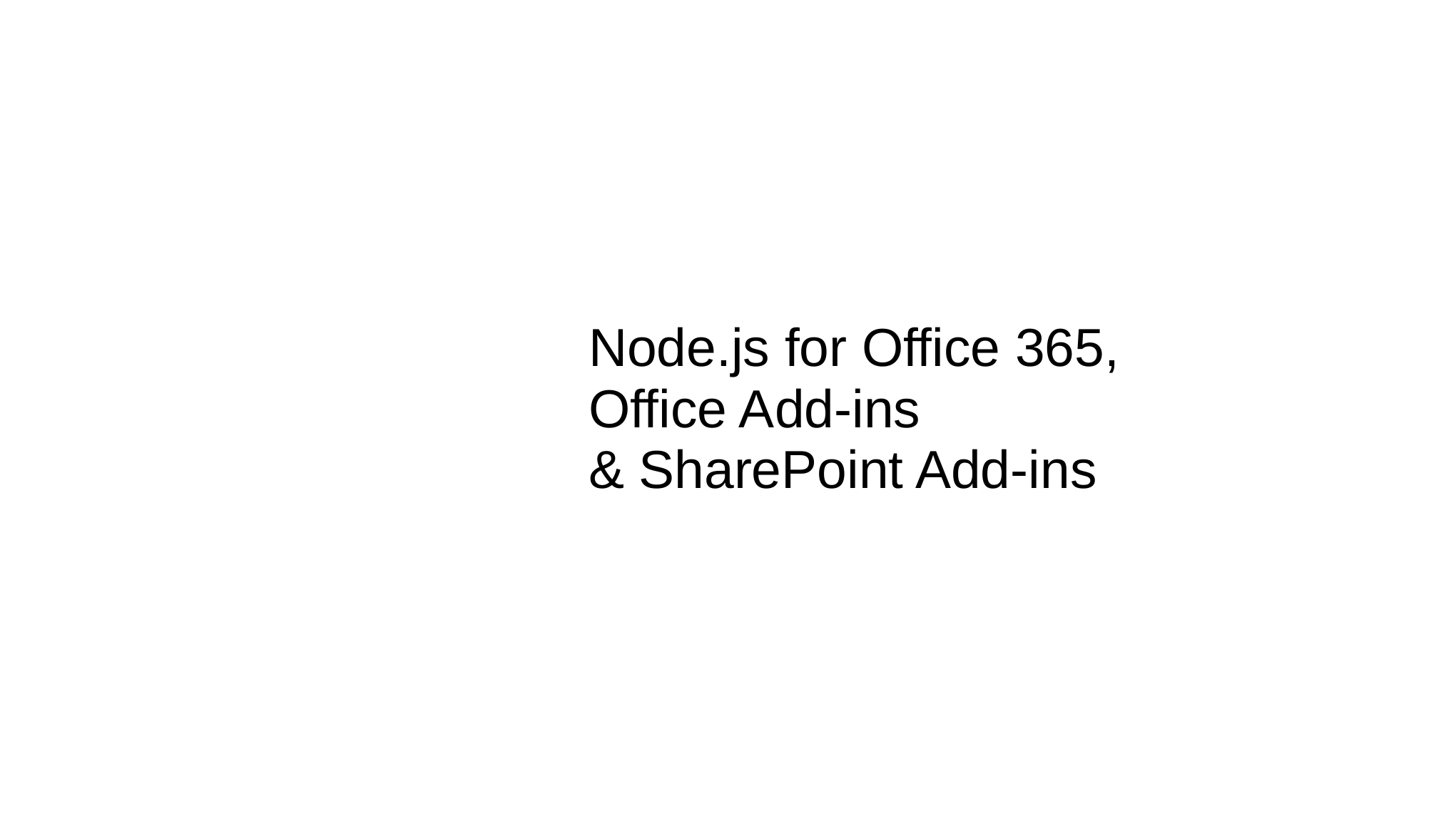

#
Node.js for Office 365,
Office Add-ins
& SharePoint Add-ins